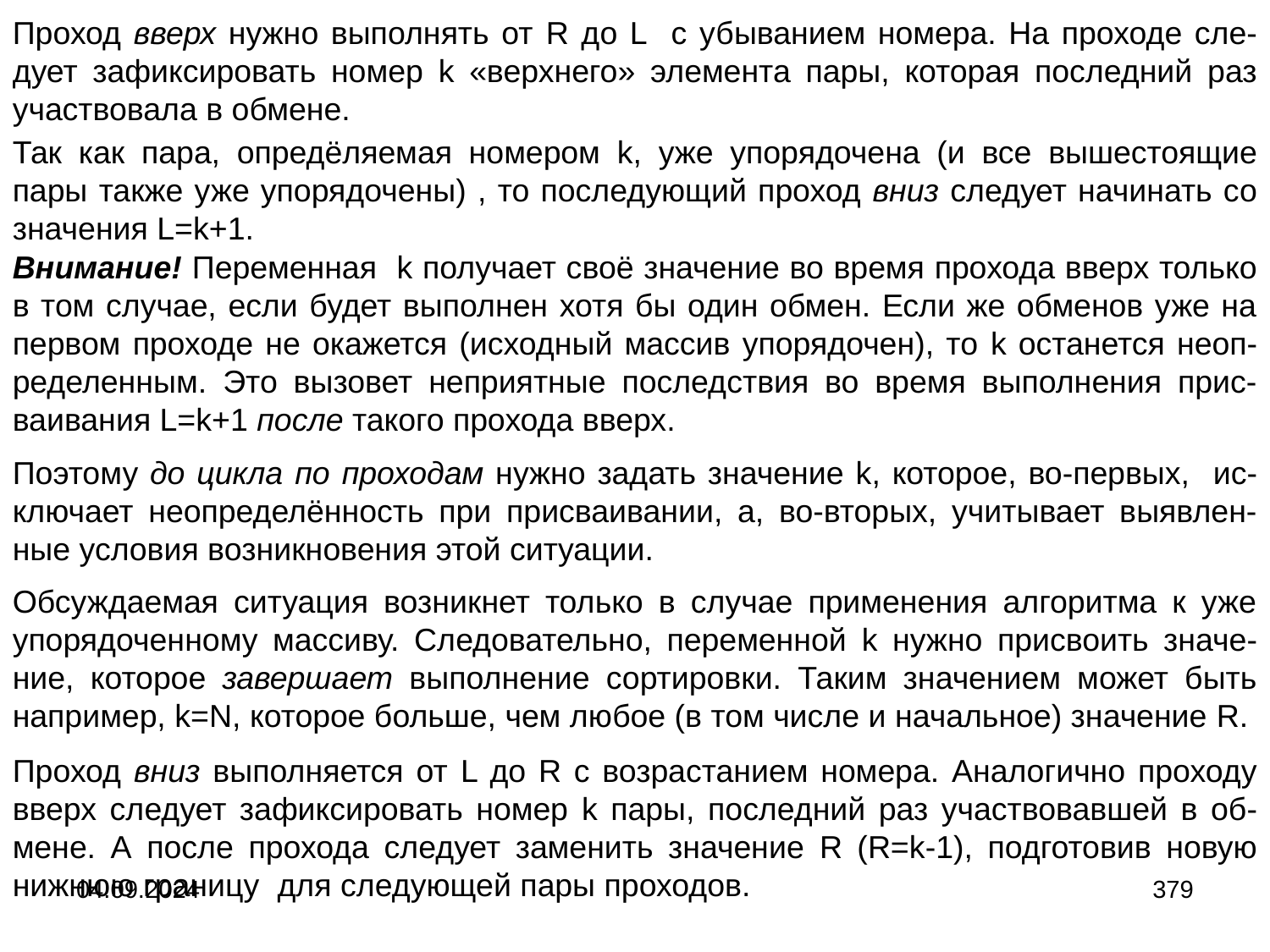

Проход вверх нужно выполнять от R до L  c убыванием номера. На проходе сле-дует зафиксировать номер k «верхнего» элемента пары, которая последний раз участвовала в обмене.
Так как пара, опредёляемая номером k, уже упорядочена (и все вышестоящие пары также уже упорядочены) , то последующий проход вниз следует начинать со значения L=k+1.
Внимание! Переменная  k получает своё значение во время прохода вверх только в том случае, если будет выполнен хотя бы один обмен. Если же обменов уже на первом проходе не окажется (исходный массив упорядочен), то k останется неоп-ределенным. Это вызовет неприятные последствия во время выполнения прис-ваивания L=k+1 после такого прохода вверх.
Поэтому до цикла по проходам нужно задать значение k, которое, во-первых,  ис-ключает неопределённость при присваивании, а, во-вторых, учитывает выявлен-ные условия возникновения этой ситуации.
Обсуждаемая ситуация возникнет только в случае применения алгоритма к уже упорядоченному массиву. Следовательно, переменной k нужно присвоить значе-ние, которое завершает выполнение сортировки. Таким значением может быть например, k=N, которое больше, чем любое (в том числе и начальное) значение R.
Проход вниз выполняется от L до R с возрастанием номера. Аналогично проходу вверх следует зафиксировать номер k пары, последний раз участвовавшей в об-мене. А после прохода следует заменить значение R (R=k-1), подготовив новую нижнюю границу  для следующей пары проходов.
04.09.2024
379